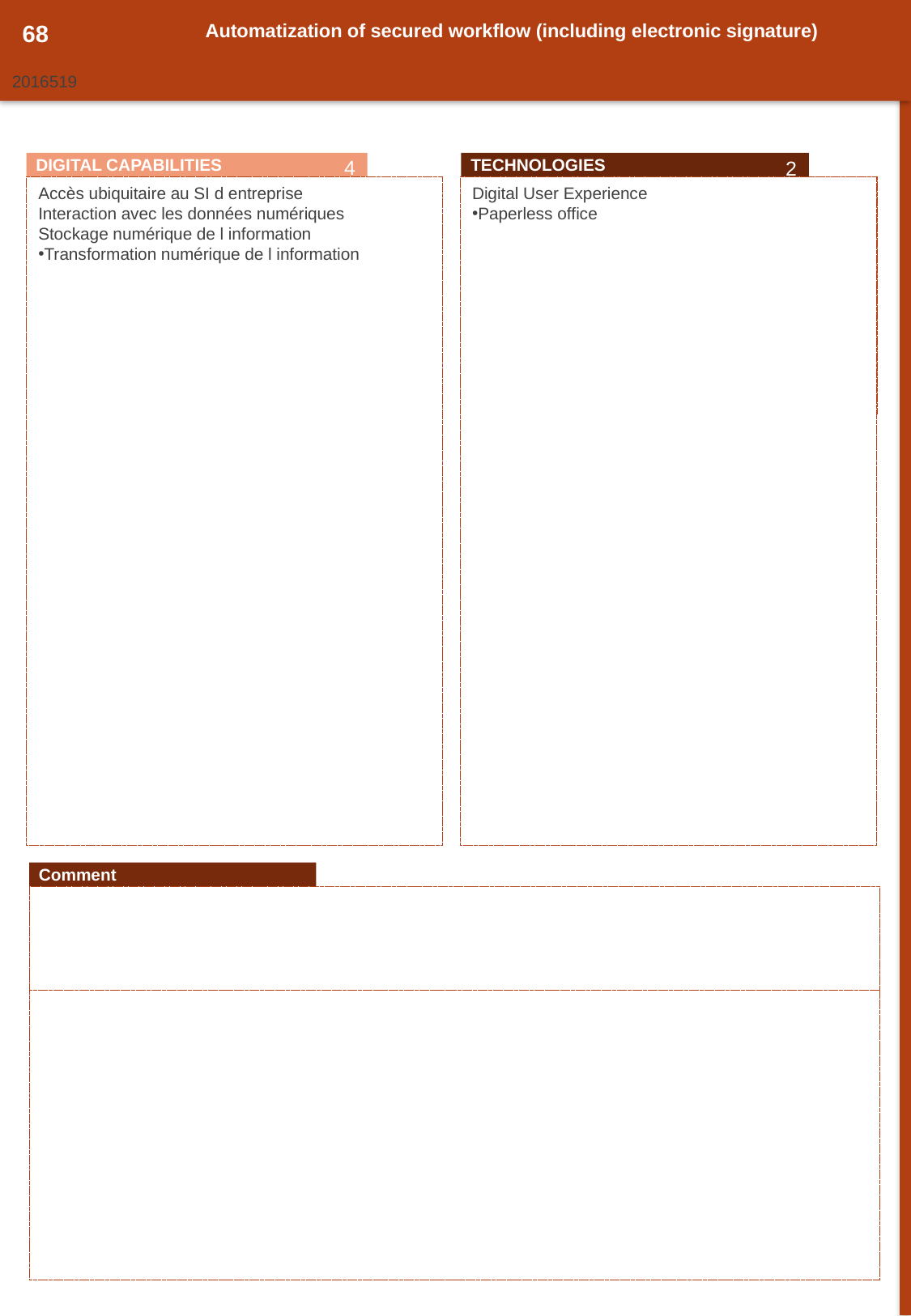

68
Automatization of secured workflow (including electronic signature)
2016519
2
4
2
DIGITAL CAPABILITIES
TECHNOLOGIES
Digital User Experience
Paperless office
Accès ubiquitaire au SI d entreprise
Interaction avec les données numériques
Stockage numérique de l information
Transformation numérique de l information

71
Comment